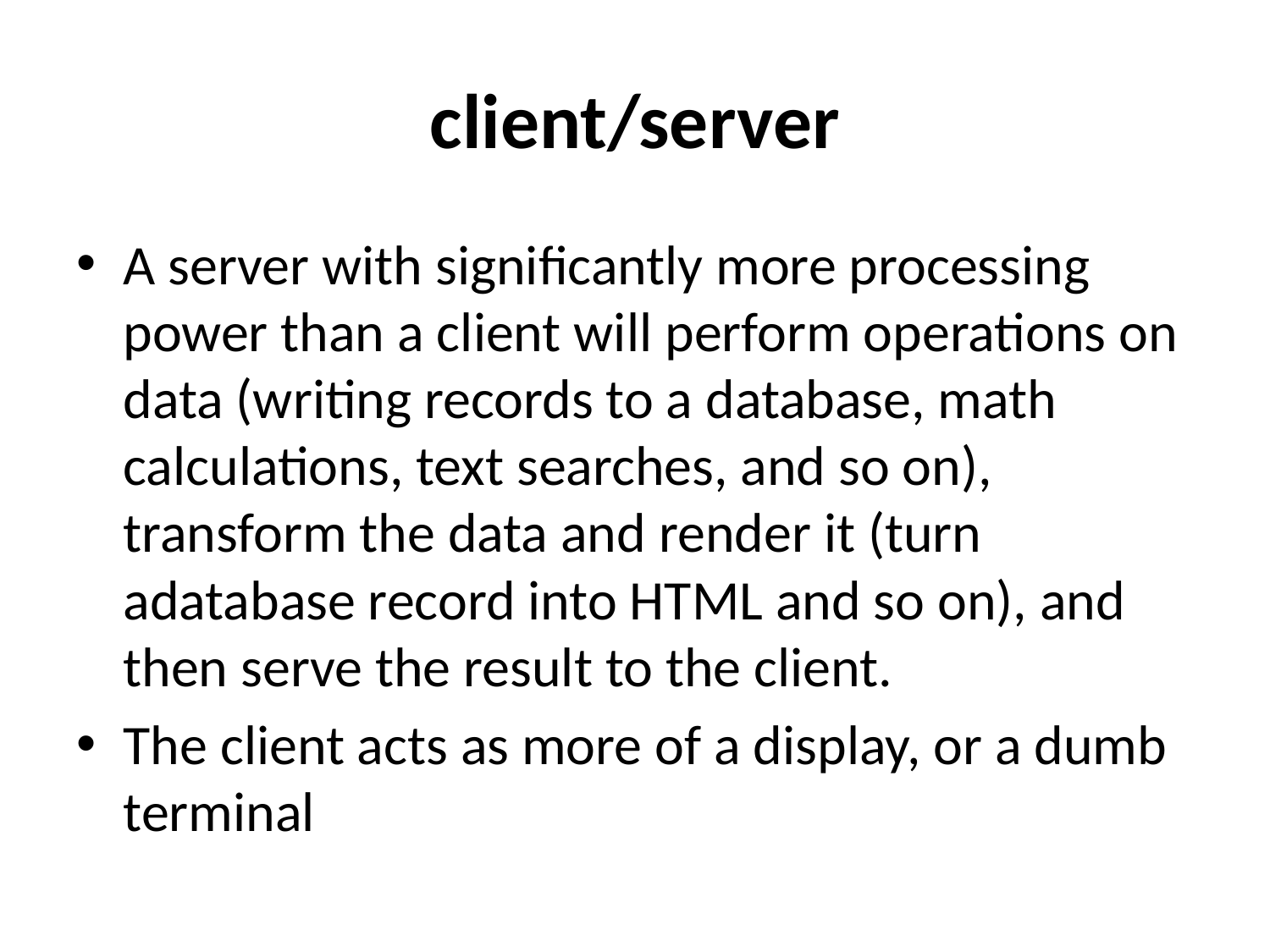

# client/server
A server with significantly more processing power than a client will perform operations on data (writing records to a database, math calculations, text searches, and so on), transform the data and render it (turn adatabase record into HTML and so on), and then serve the result to the client.
The client acts as more of a display, or a dumb terminal